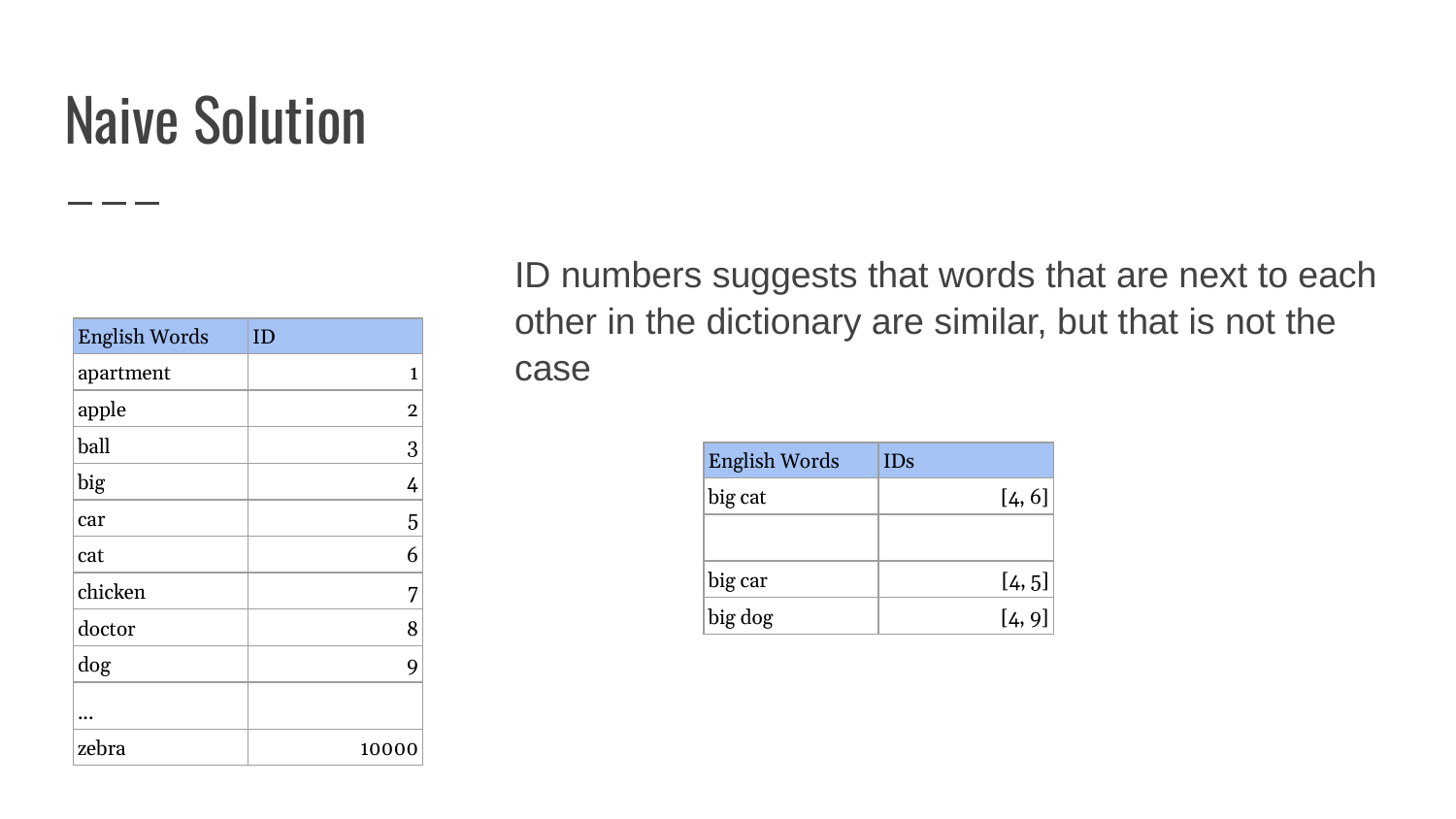

# Naive Solution
ID numbers suggests that words that are next to each other in the dictionary are similar, but that is not the case
| English Words | ID |
| --- | --- |
| apartment | 1 |
| apple | 2 |
| ball | 3 |
| big | 4 |
| car | 5 |
| cat | 6 |
| chicken | 7 |
| doctor | 8 |
| dog | 9 |
| ... |  |
| zebra | 10000 |
| English Words | IDs |
| --- | --- |
| big cat | [4, 6] |
|  |  |
| big car | [4, 5] |
| big dog | [4, 9] |